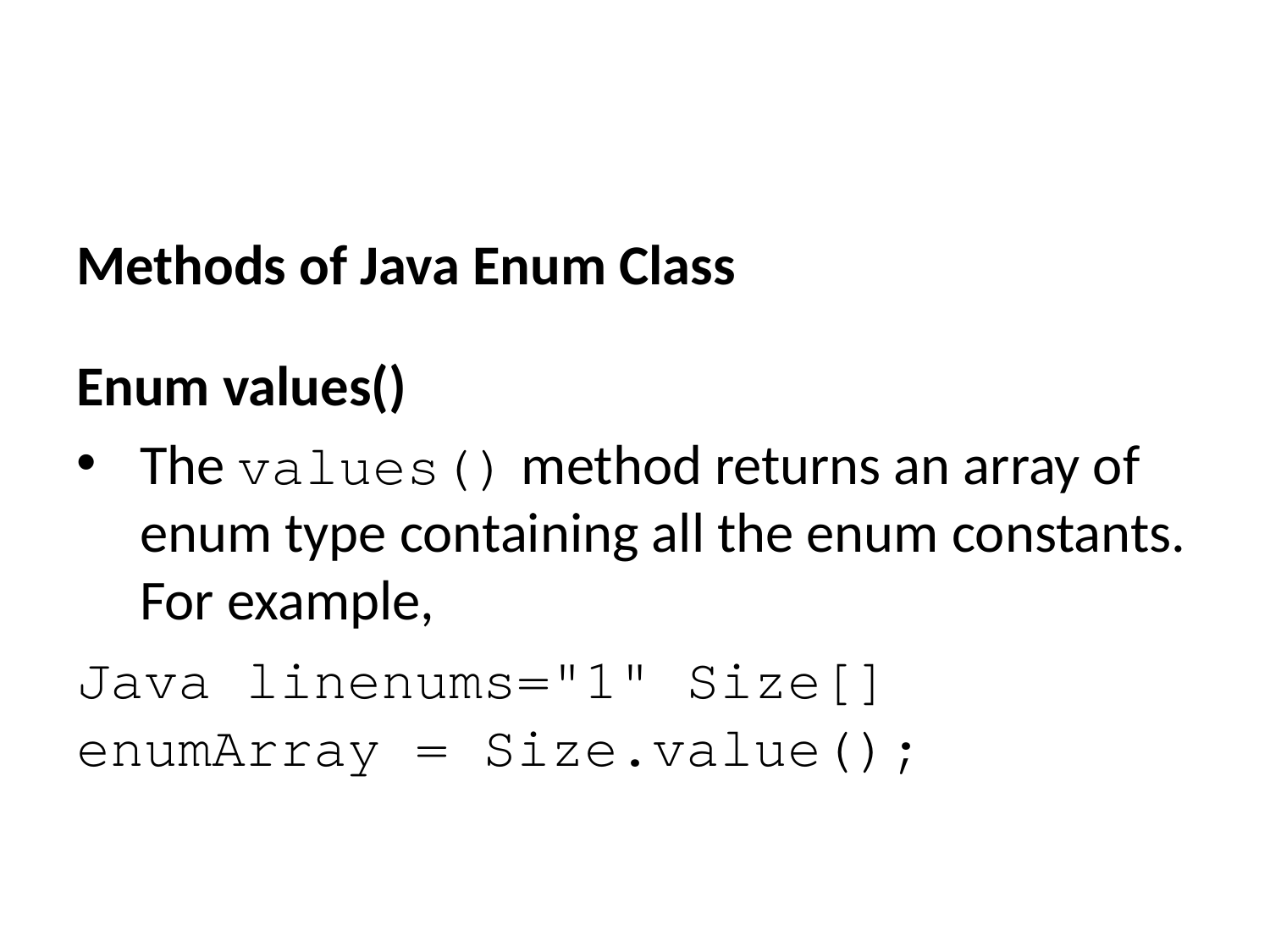

Methods of Java Enum Class
Enum values()
The values() method returns an array of enum type containing all the enum constants. For example,
Java linenums="1" Size[] enumArray = Size.value();